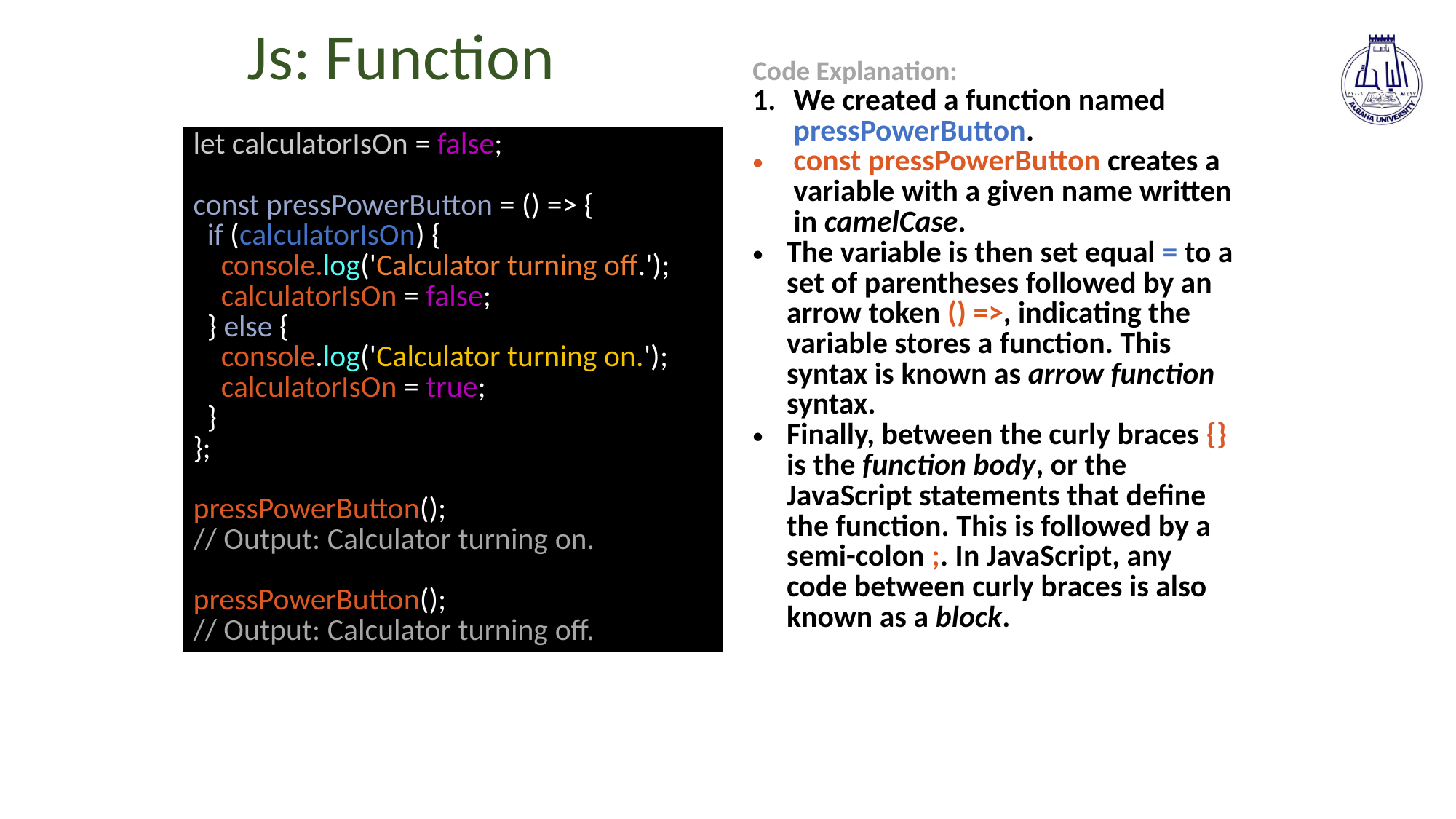

# Js: Function
| Code Explanation: We created a function named pressPowerButton. const pressPowerButton creates a variable with a given name written in camelCase. The variable is then set equal = to a set of parentheses followed by an arrow token () =>, indicating the variable stores a function. This syntax is known as arrow function syntax. Finally, between the curly braces {} is the function body, or the JavaScript statements that define the function. This is followed by a semi-colon ;. In JavaScript, any code between curly braces is also known as a block. |
| --- |
| let calculatorIsOn = false; const pressPowerButton = () => { if (calculatorIsOn) { console.log('Calculator turning off.'); calculatorIsOn = false; } else { console.log('Calculator turning on.'); calculatorIsOn = true; } }; pressPowerButton(); // Output: Calculator turning on. pressPowerButton(); // Output: Calculator turning off. |
| --- |